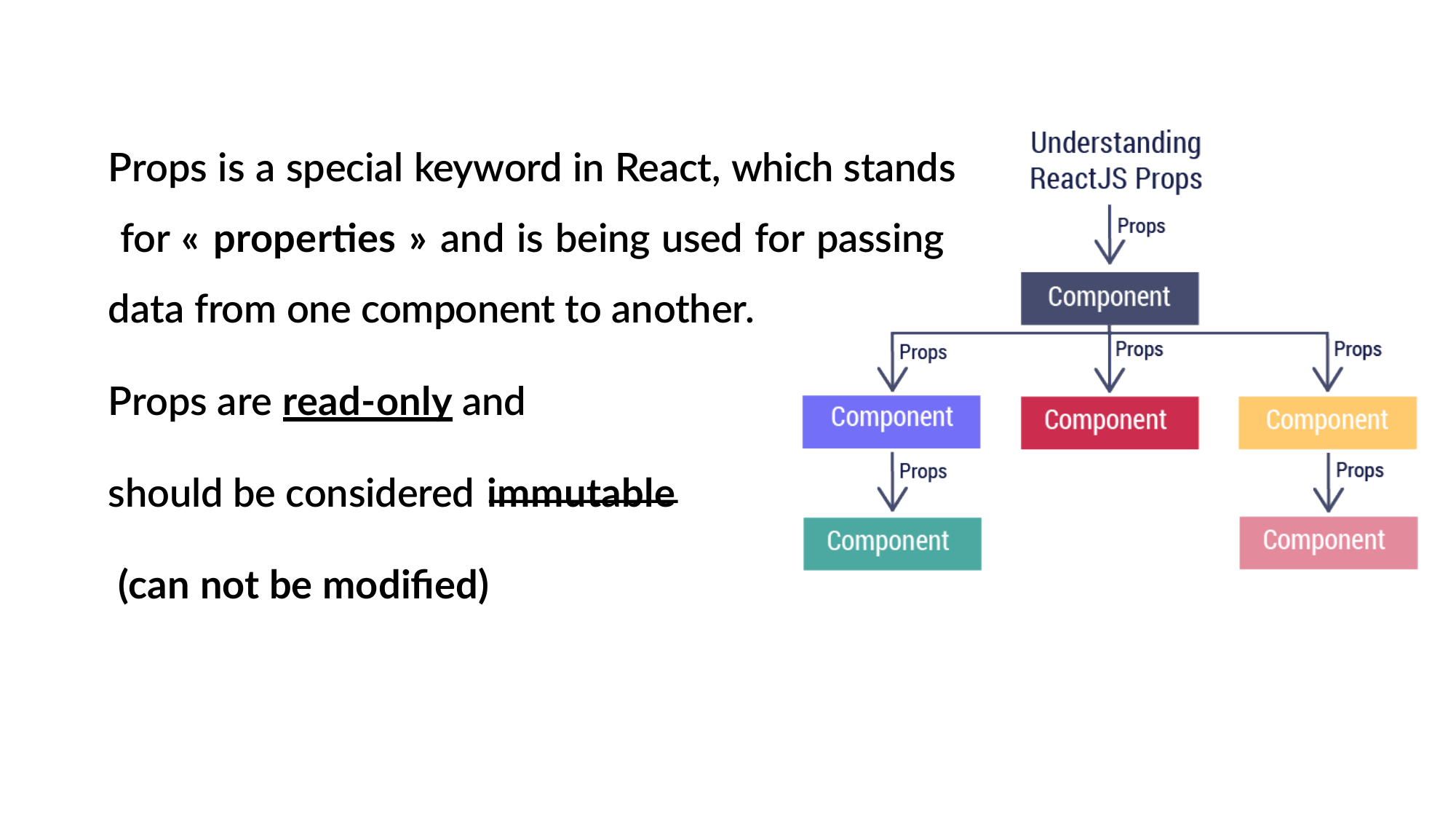

Props is a special keyword in React, which stands  for « properties » and is being used for passing  data from one component to another.

Props are read-only and
should be considered	immutable  (can not be modified)